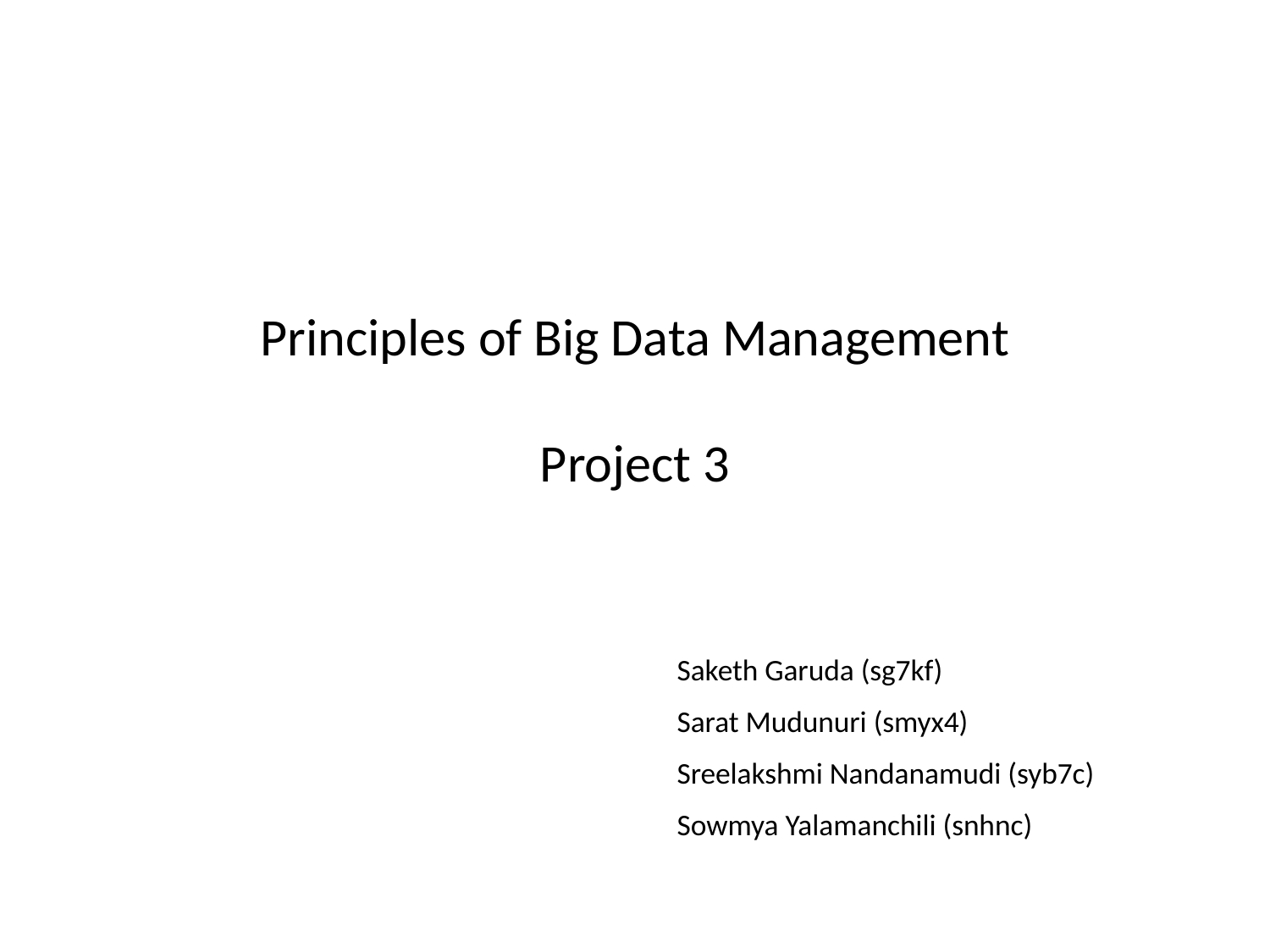

# Principles of Big Data Management Project 3
Saketh Garuda (sg7kf)
Sarat Mudunuri (smyx4)
Sreelakshmi Nandanamudi (syb7c)
Sowmya Yalamanchili (snhnc)